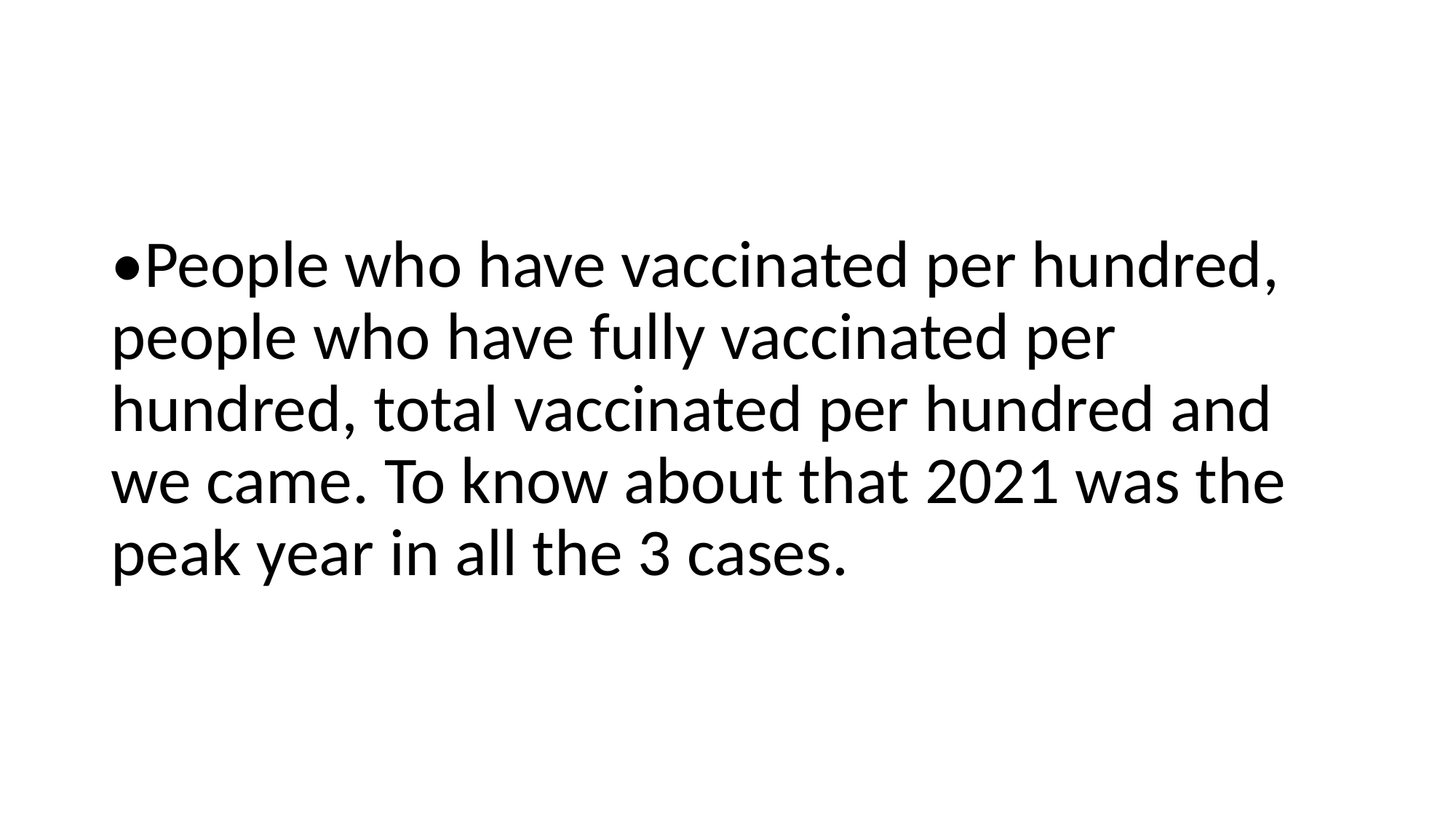

# •People who have vaccinated per hundred, people who have fully vaccinated per hundred, total vaccinated per hundred and we came. To know about that 2021 was the peak year in all the 3 cases.